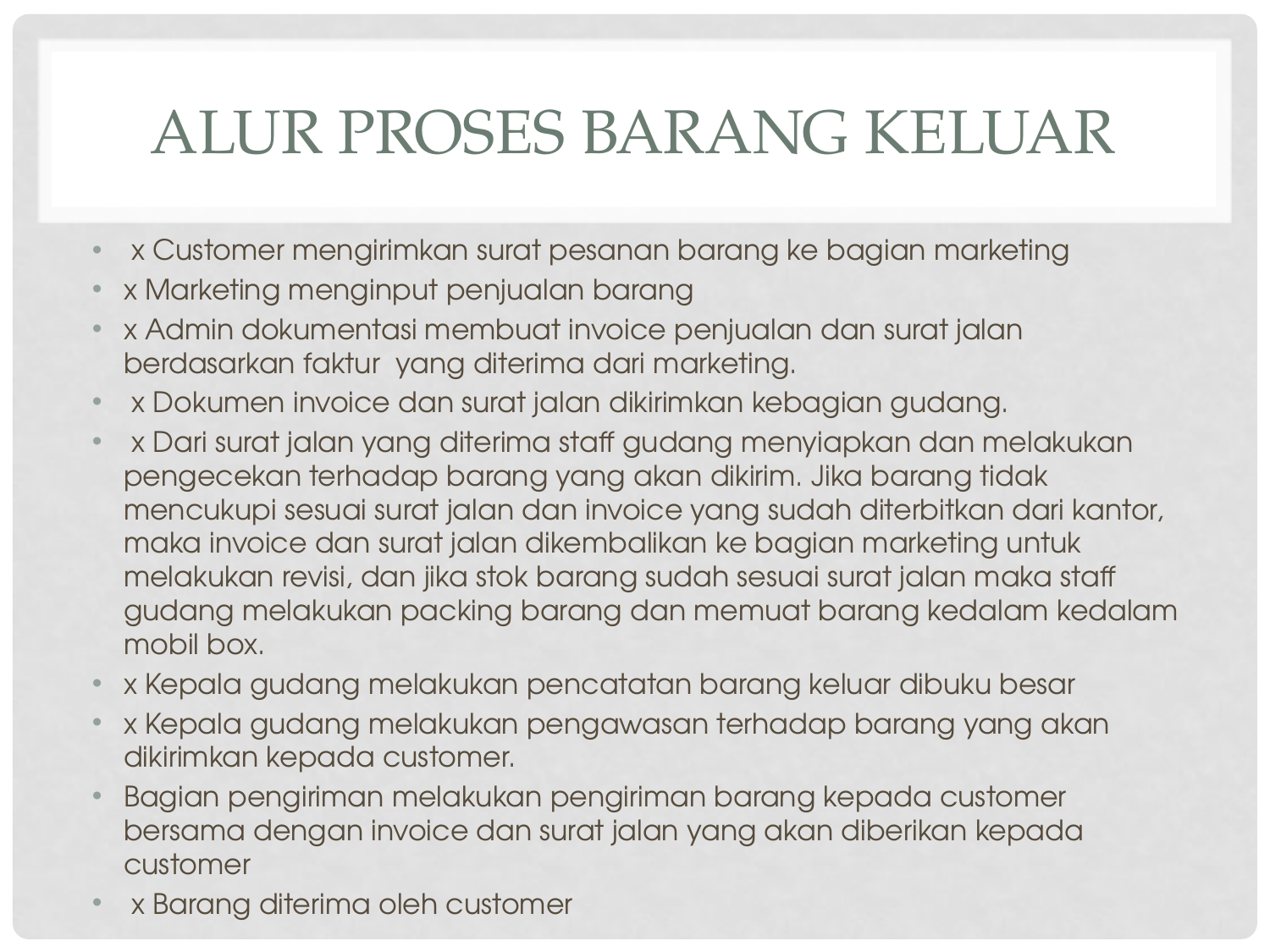

# ALUR PROSES BARANG KELUAR
 x Customer mengirimkan surat pesanan barang ke bagian marketing
x Marketing menginput penjualan barang
x Admin dokumentasi membuat invoice penjualan dan surat jalan berdasarkan faktur  yang diterima dari marketing.
 x Dokumen invoice dan surat jalan dikirimkan kebagian gudang.
 x Dari surat jalan yang diterima staff gudang menyiapkan dan melakukan pengecekan terhadap barang yang akan dikirim. Jika barang tidak mencukupi sesuai surat jalan dan invoice yang sudah diterbitkan dari kantor, maka invoice dan surat jalan dikembalikan ke bagian marketing untuk melakukan revisi, dan jika stok barang sudah sesuai surat jalan maka staff gudang melakukan packing barang dan memuat barang kedalam kedalam mobil box.
x Kepala gudang melakukan pencatatan barang keluar dibuku besar
x Kepala gudang melakukan pengawasan terhadap barang yang akan dikirimkan kepada customer.
Bagian pengiriman melakukan pengiriman barang kepada customer bersama dengan invoice dan surat jalan yang akan diberikan kepada customer
 x Barang diterima oleh customer